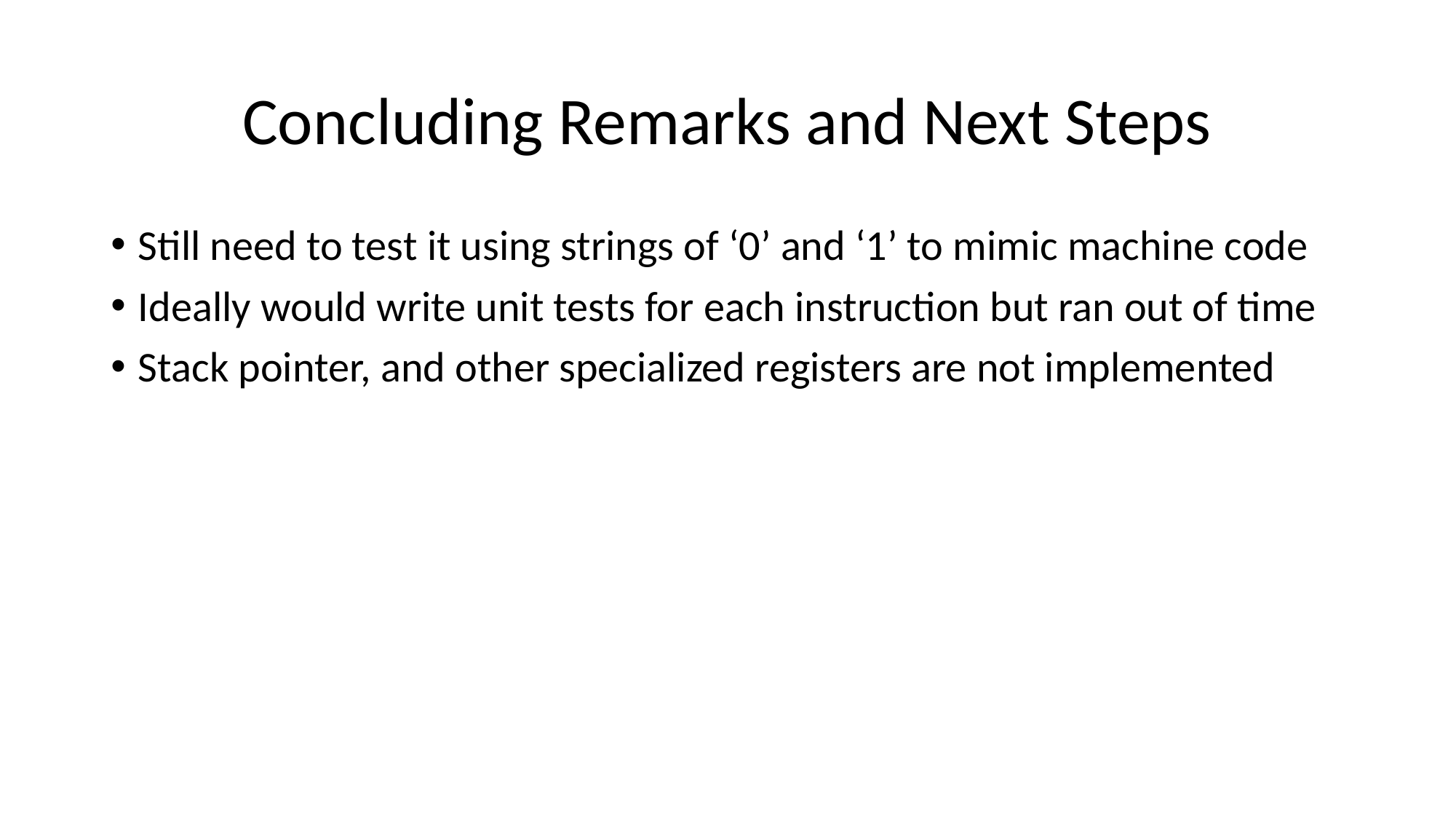

# Concluding Remarks and Next Steps
Still need to test it using strings of ‘0’ and ‘1’ to mimic machine code
Ideally would write unit tests for each instruction but ran out of time
Stack pointer, and other specialized registers are not implemented